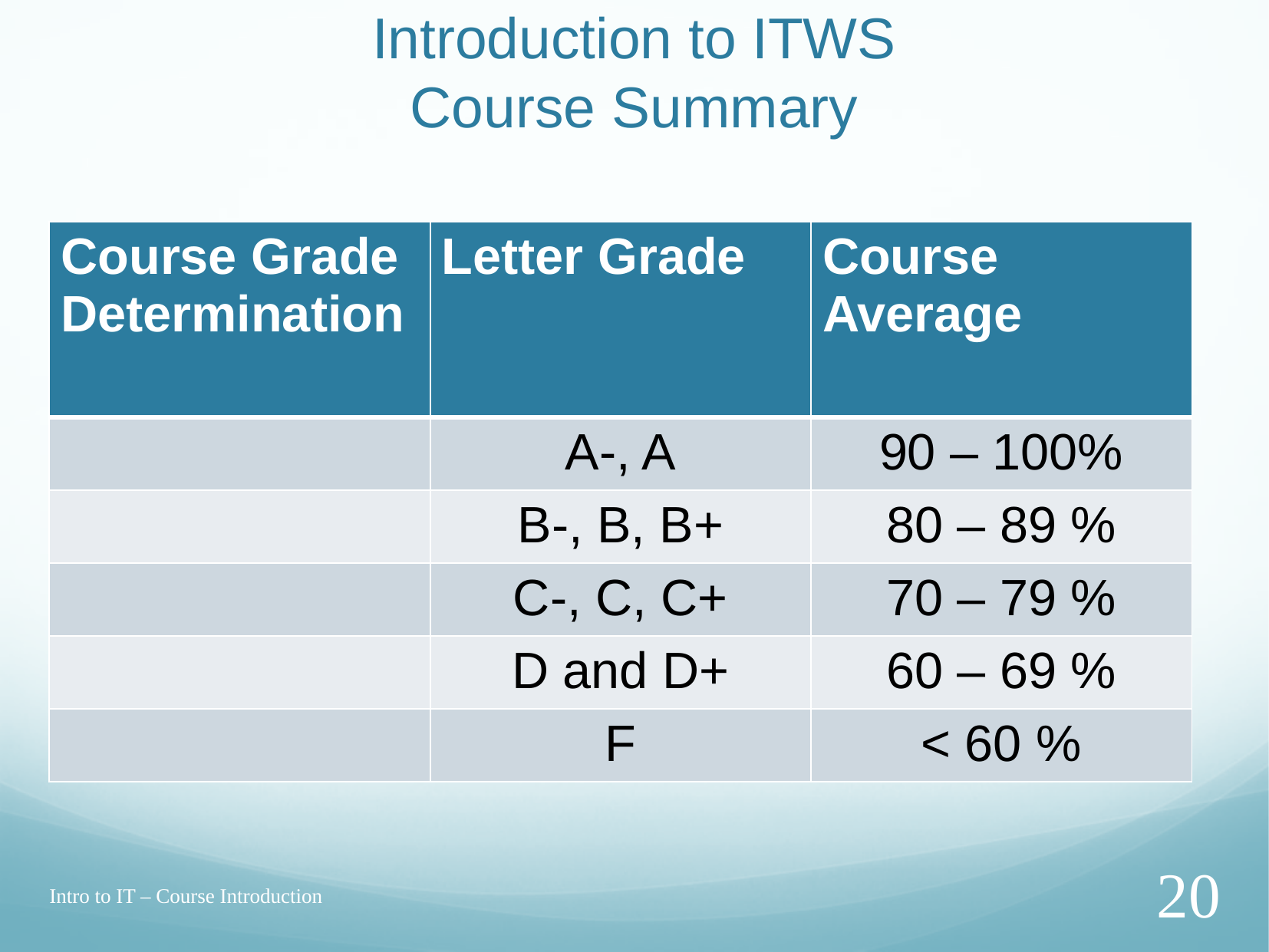

# Introduction to ITWS Course Summary
| Course Grade Determination | Letter Grade | Course Average |
| --- | --- | --- |
|  | A-, A | 90 – 100% |
|  | B-, B, B+ | 80 – 89 % |
|  | C-, C, C+ | 70 – 79 % |
|  | D and D+ | 60 – 69 % |
|  | F | < 60 % |
Intro to IT – Course Introduction
20